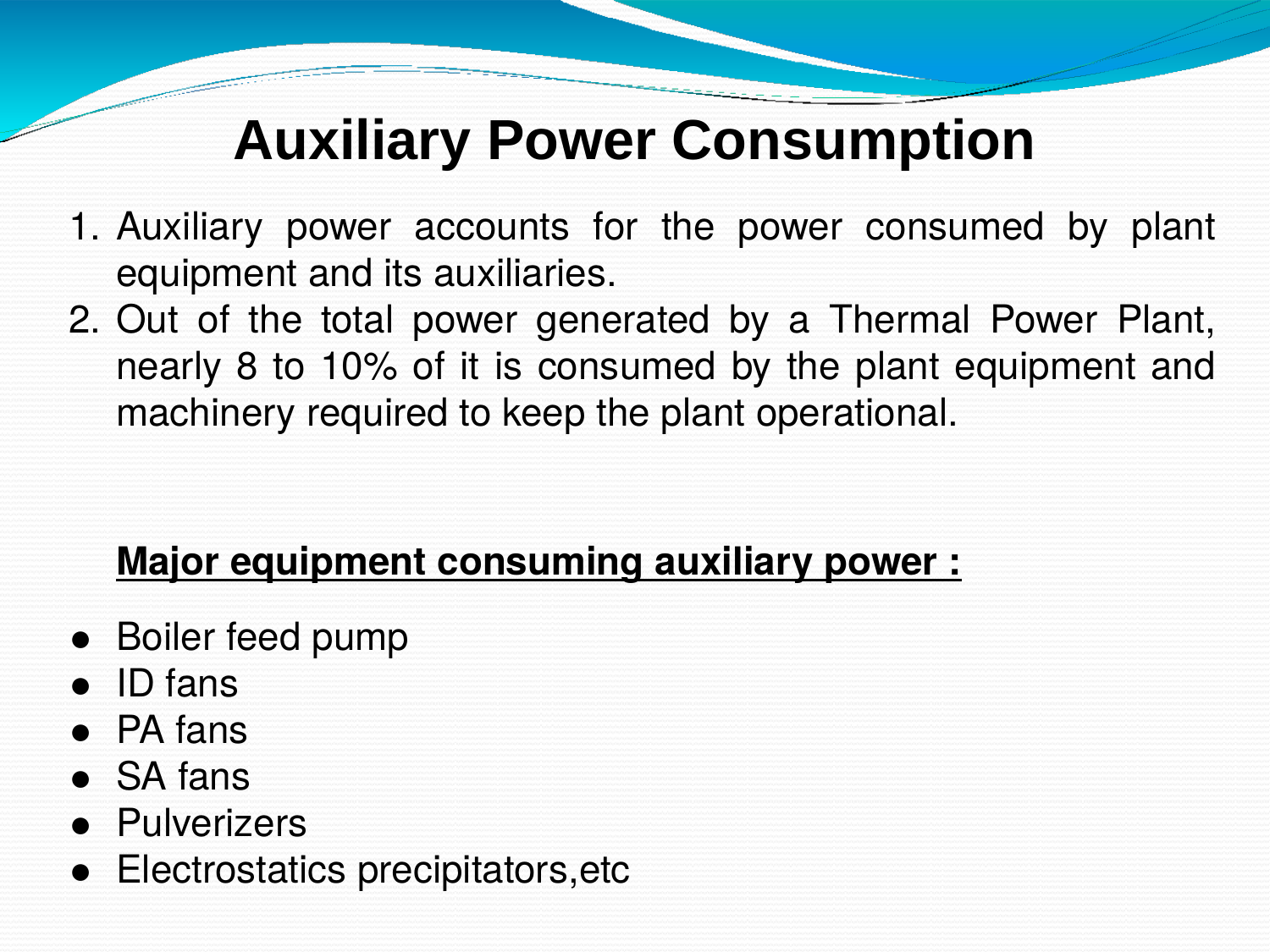

# Auxiliary Power Consumption
Auxiliary power accounts for the power consumed by plant equipment and its auxiliaries.
Out of the total power generated by a Thermal Power Plant, nearly 8 to 10% of it is consumed by the plant equipment and machinery required to keep the plant operational.

Major equipment consuming auxiliary power :
Boiler feed pump
ID fans
PA fans
SA fans
Pulverizers
Electrostatics precipitators,etc